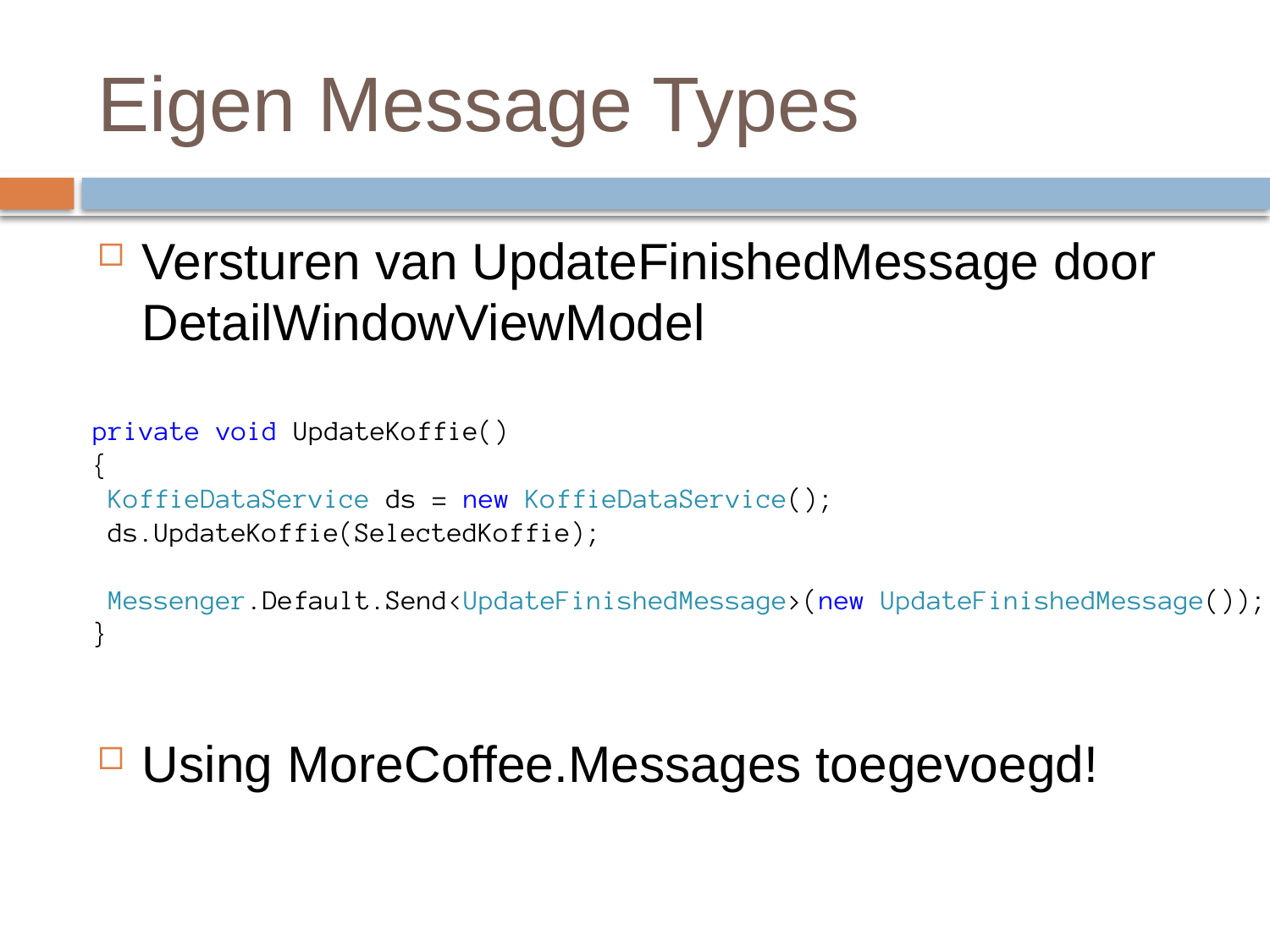

# Eigen Message Types
Versturen van UpdateFinishedMessage door DetailWindowViewModel

Using MoreCoffee.Messages toegevoegd!

 private void UpdateKoffie()
 {
  KoffieDataService ds = new KoffieDataService();
  ds.UpdateKoffie(SelectedKoffie);

  Messenger.Default.Send<UpdateFinishedMessage>(new UpdateFinishedMessage());
 }